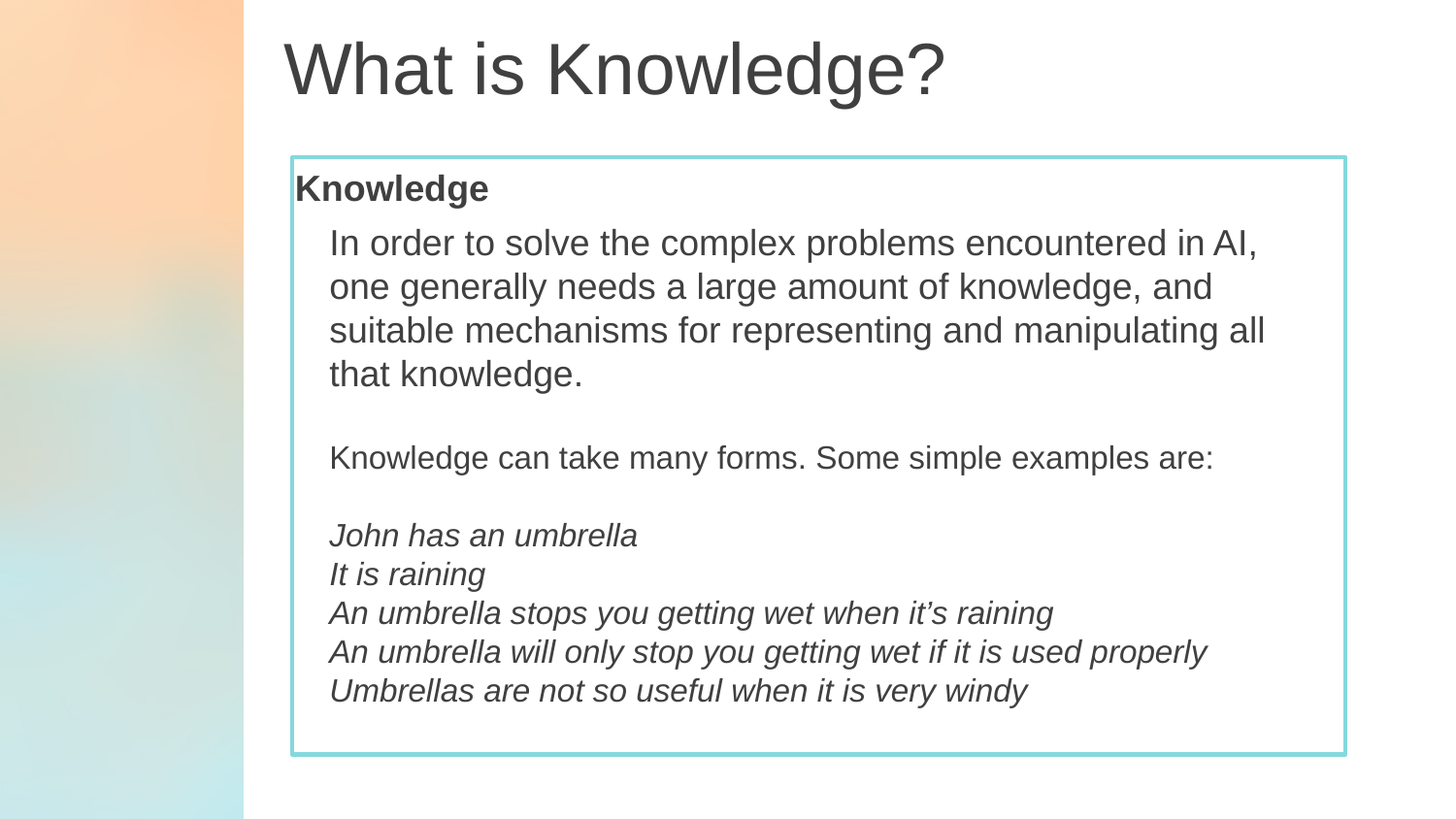

What is Knowledge?
Knowledge
In order to solve the complex problems encountered in AI, one generally needs a large amount of knowledge, and suitable mechanisms for representing and manipulating all that knowledge.
Knowledge can take many forms. Some simple examples are:
John has an umbrella
It is raining
An umbrella stops you getting wet when it’s raining
An umbrella will only stop you getting wet if it is used properly
Umbrellas are not so useful when it is very windy